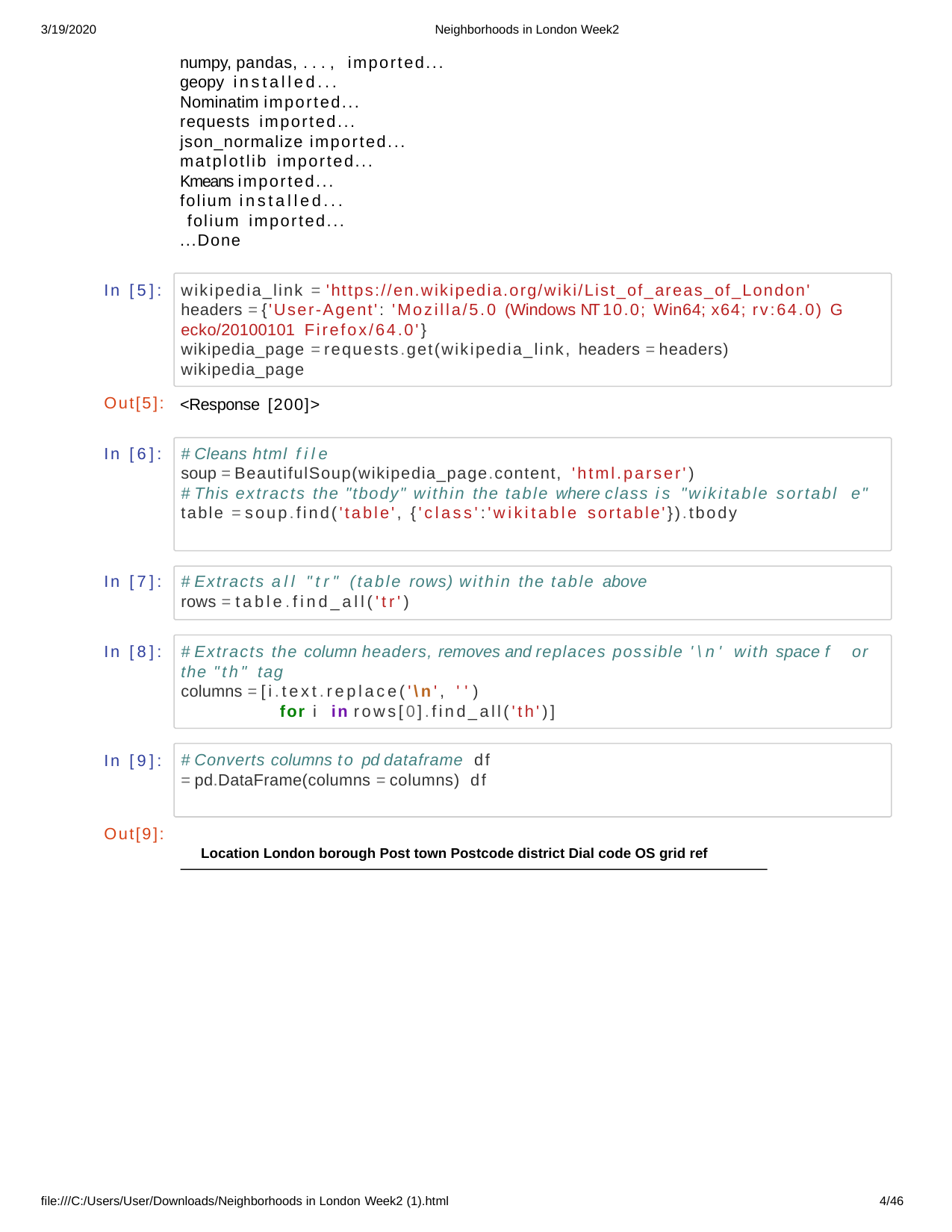

3/19/2020
Neighborhoods in London Week2
numpy, pandas, ..., imported...  geopy installed...
Nominatim imported...  requests imported...
json_normalize imported...  matplotlib imported...
Kmeans imported...  folium installed...  folium imported...
...Done

In [5]:
wikipedia_link = 'https://en.wikipedia.org/wiki/List_of_areas_of_London'
headers = {'User-Agent': 'Mozilla/5.0 (Windows NT 10.0; Win64; x64; rv:64.0) G  ecko/20100101 Firefox/64.0'}
wikipedia_page = requests.get(wikipedia_link, headers = headers)  wikipedia_page
Out[5]:
<Response [200]>

In [6]:
# Cleans html file
soup = BeautifulSoup(wikipedia_page.content, 'html.parser')
# This extracts the "tbody" within the table where class is "wikitable sortabl  e"
table = soup.find('table', {'class':'wikitable sortable'}).tbody

In [7]:
# Extracts all "tr" (table rows) within the table above
rows = table.find_all('tr')

In [8]:
# Extracts the column headers, removes and replaces possible '\n' with space f  or the "th" tag
columns = [i.text.replace('\n', '')
for i in rows[0].find_all('th')]

In [9]:
# Converts columns to pd dataframe  df = pd.DataFrame(columns = columns)  df
Out[9]:
Location London borough Post town Postcode district Dial code OS grid ref

file:///C:/Users/User/Downloads/Neighborhoods in London Week2 (1).html
4/46